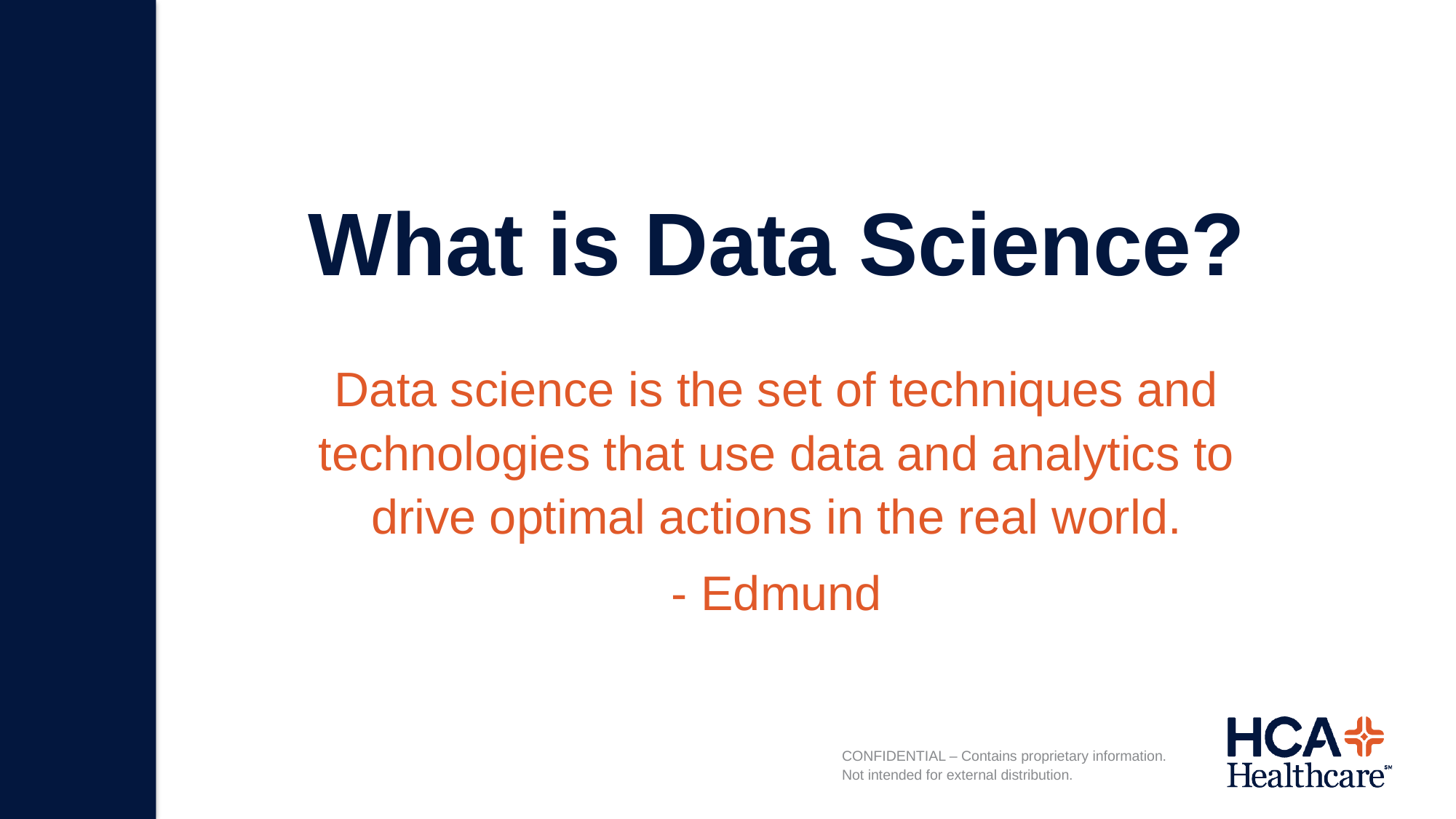

# What is Data Science?
Data science is the set of techniques and technologies that use data and analytics to drive optimal actions in the real world.
- Edmund